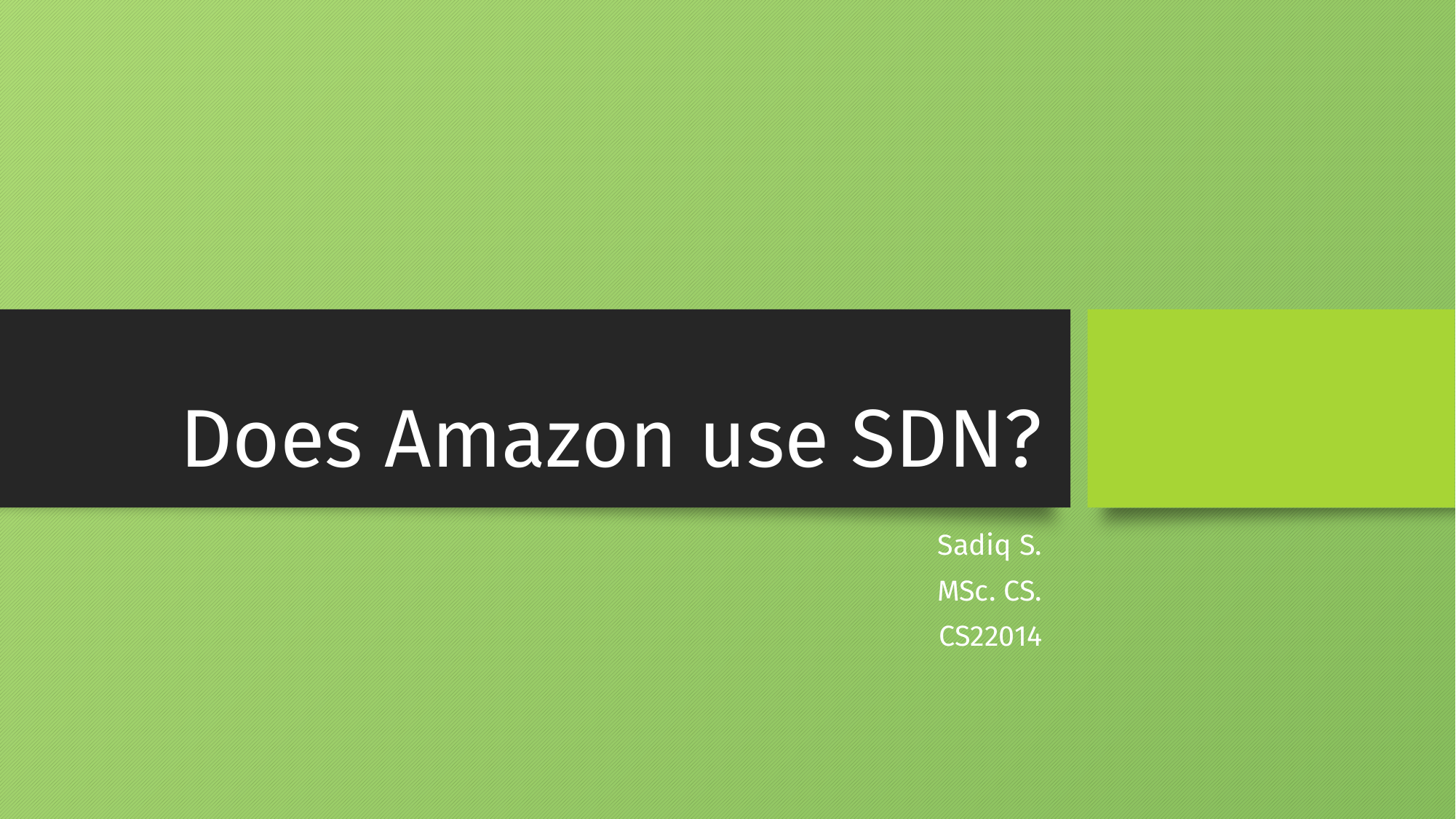

# Does Amazon use SDN?
Sadiq S.
MSc. CS.
CS22014